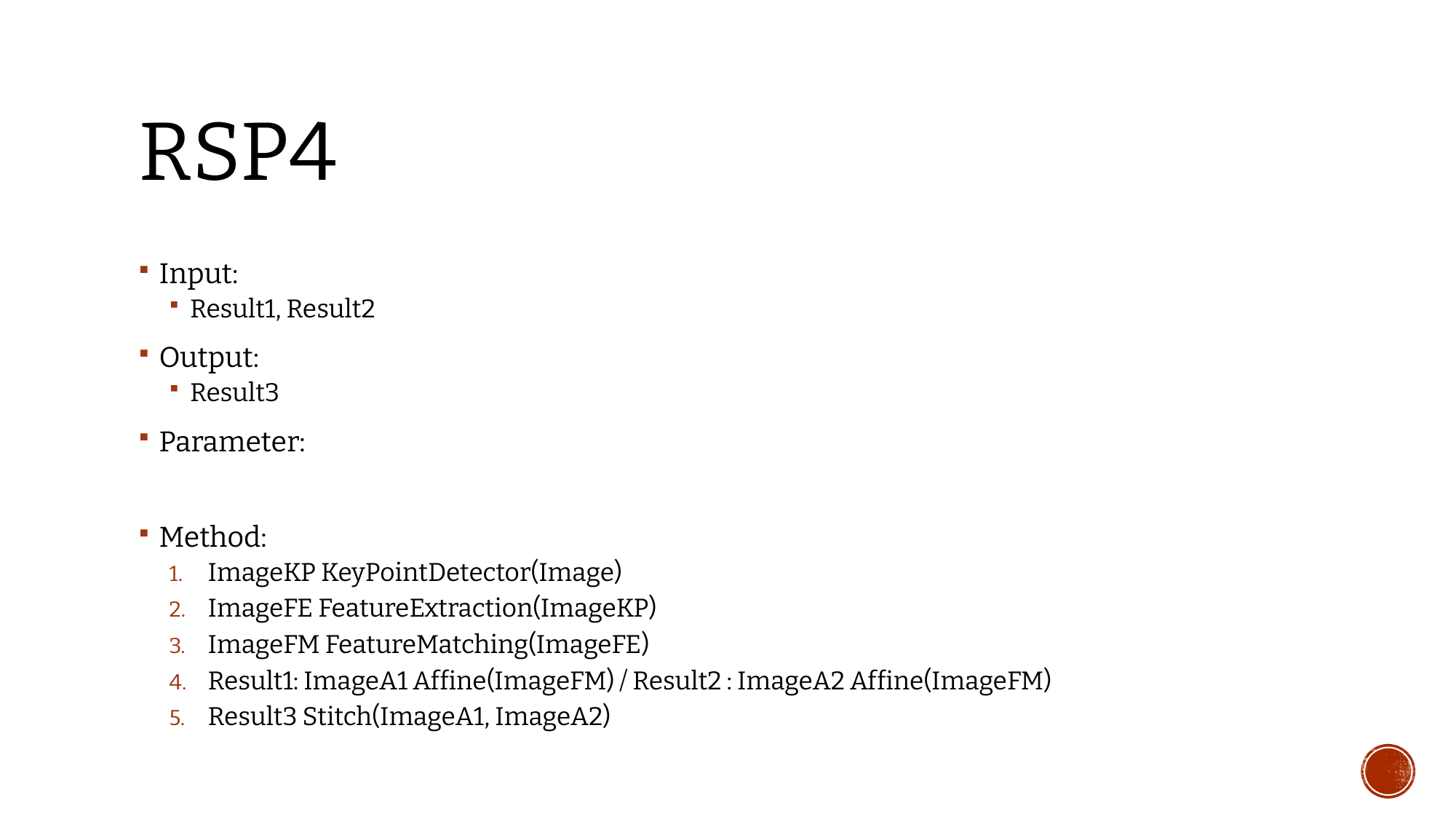

# rsp4
Input:
Result1, Result2
Output:
Result3
Parameter:

Method:
ImageKP KeyPointDetector(Image)
ImageFE FeatureExtraction(ImageKP)
ImageFM FeatureMatching(ImageFE)
Result1: ImageA1 Affine(ImageFM) / Result2 : ImageA2 Affine(ImageFM)
Result3 Stitch(ImageA1, ImageA2)